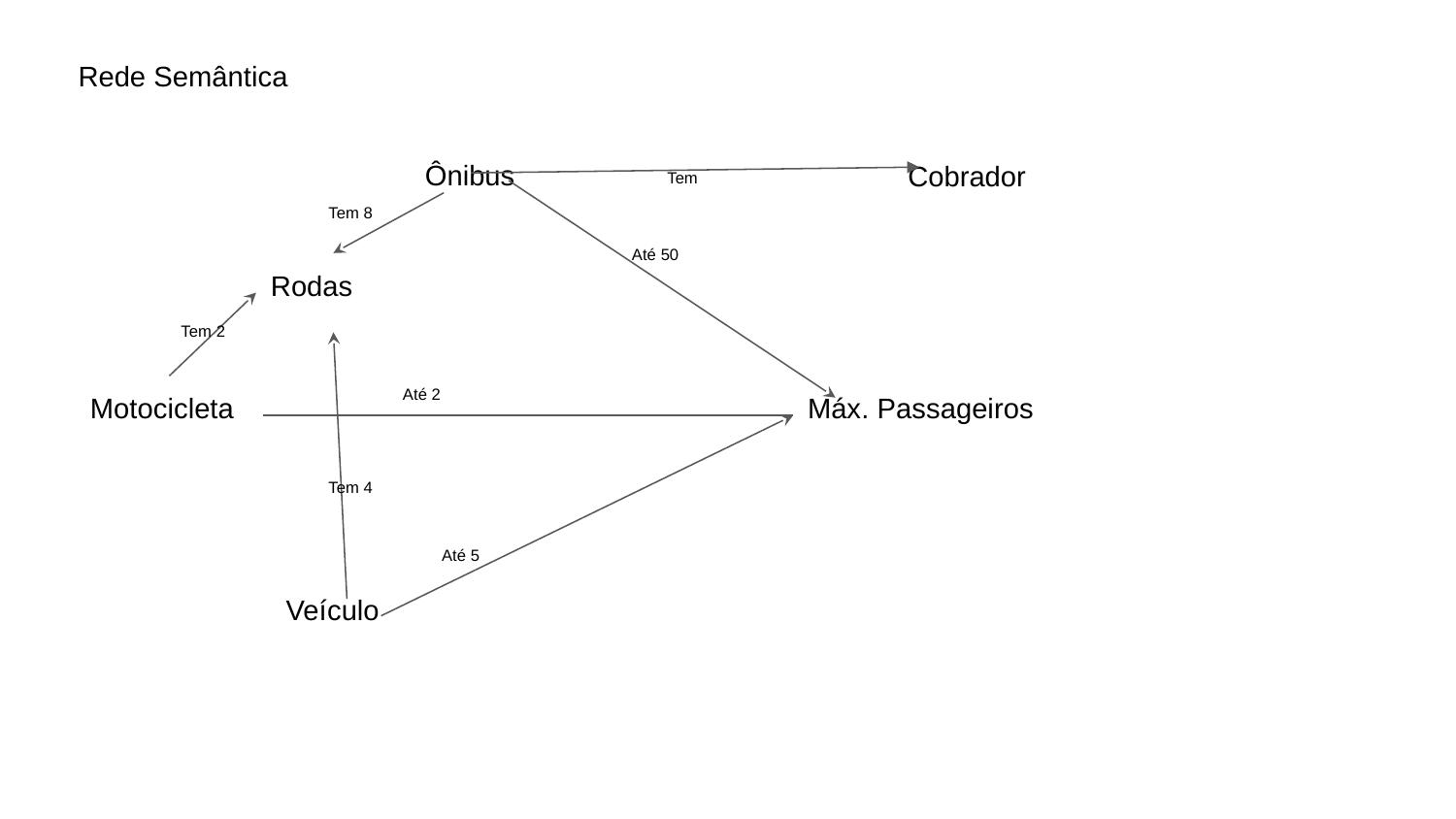

Rede Semântica
Ônibus
Cobrador
Tem
Tem 8
Até 50
Rodas
Tem 2
Até 2
Motocicleta
Máx. Passageiros
Tem 4
Até 5
Veículo